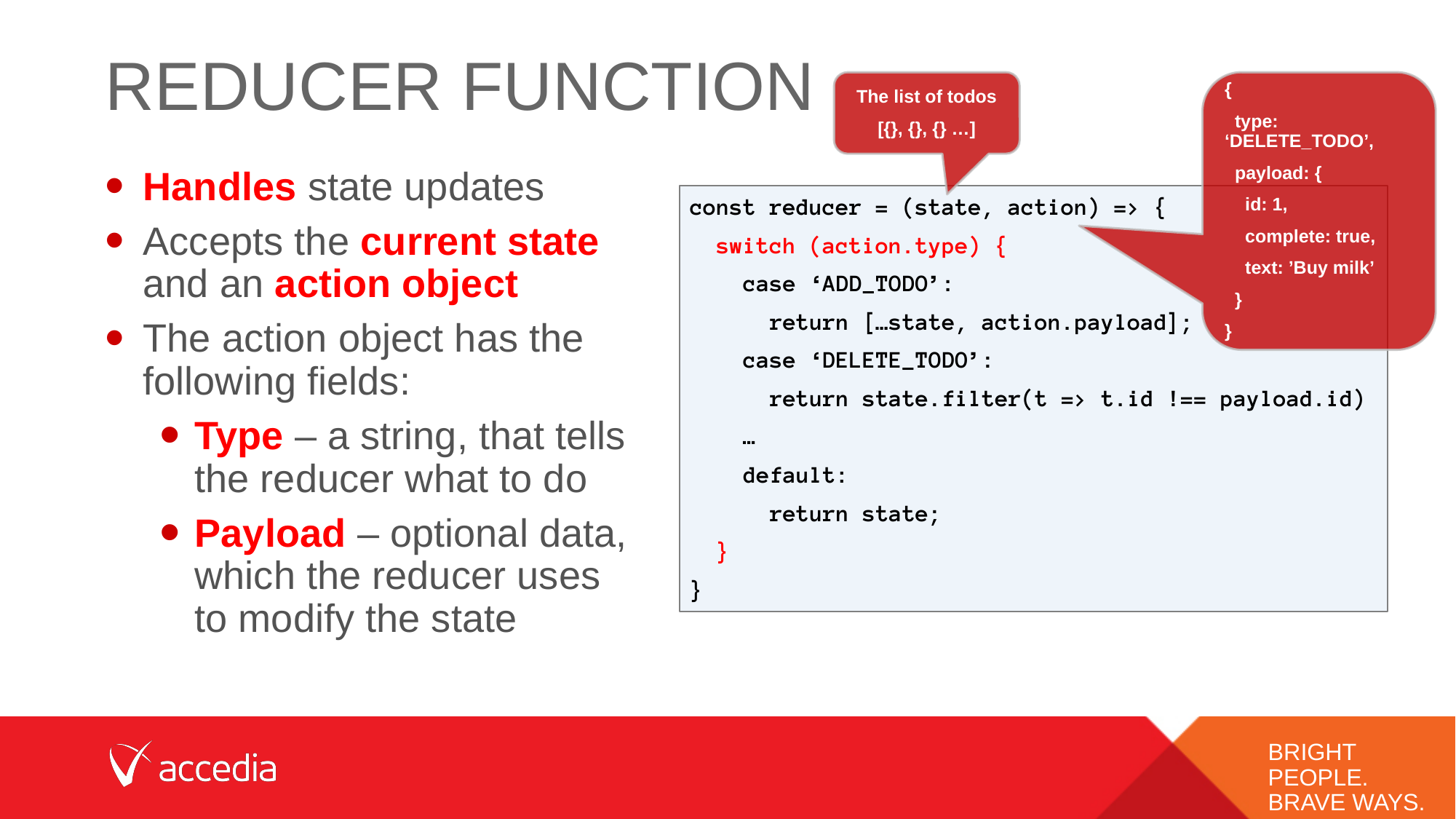

# Reducer function
The list of todos
[{}, {}, {} …]
{
  type: ‘DELETE_TODO’,
  payload: {
    id: 1,
    complete: true,
    text: ’Buy milk’
  }
}
Handles state updates
Accepts the current state and an action object
The action object has the following fields:
Type – a string, that tells the reducer what to do
Payload – optional data, which the reducer uses to modify the state
const reducer = (state, action) => {
  switch (action.type) {
    case ‘ADD_TODO’:
      return […state, action.payload];
    case ‘DELETE_TODO’:
      return state.filter(t => t.id !== payload.id)
    …
    default:
      return state;
  }
}